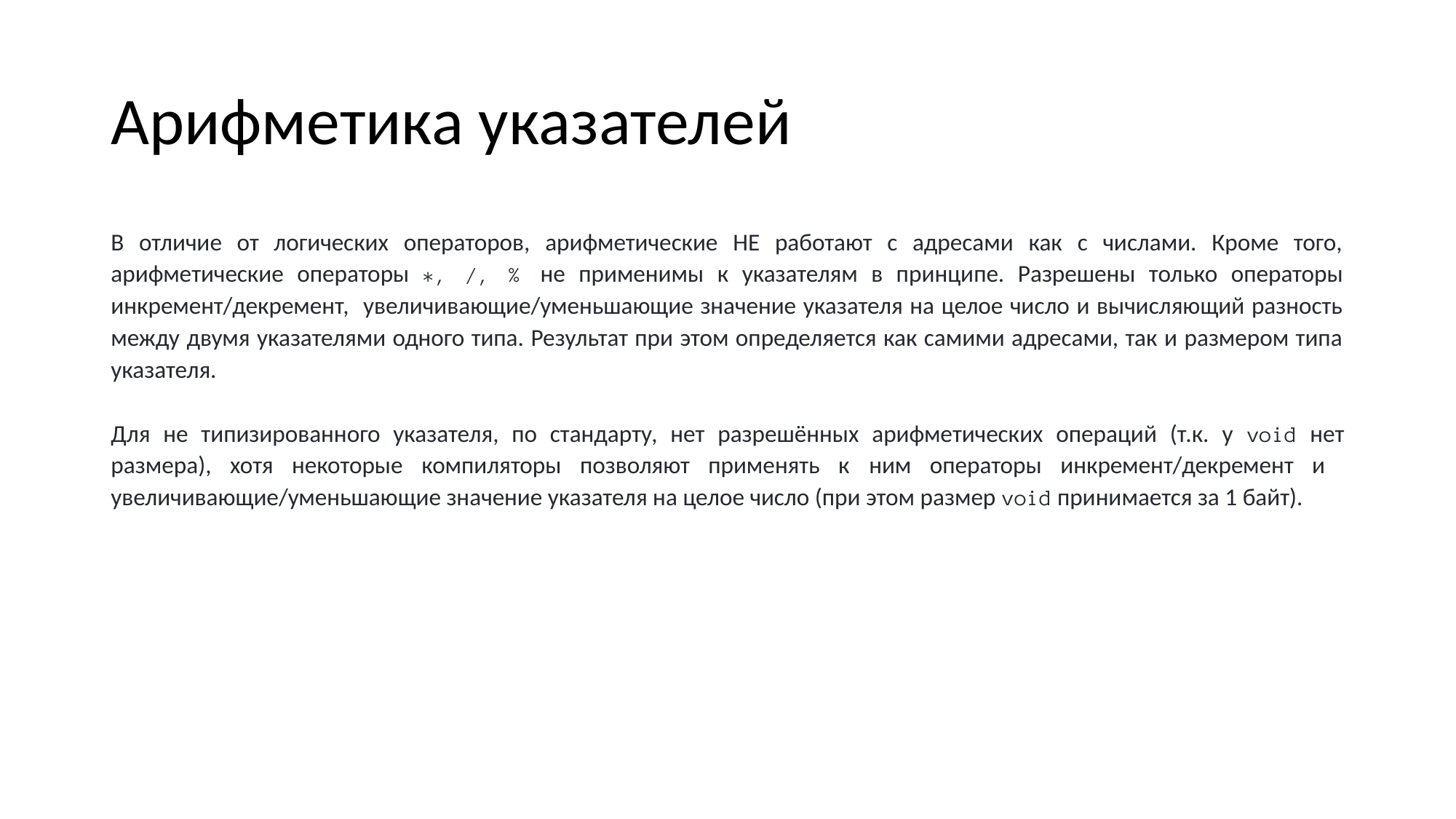

# Арифметика указателей
В отличие от логических операторов, арифметические НЕ работают с адресами как с числами. Кроме того, арифметические операторы *, /, % не применимы к указателям в принципе. Разрешены только операторы инкремент/декремент,  увеличивающие/уменьшающие значение указателя на целое число и вычисляющий разность между двумя указателями одного типа. Результат при этом определяется как самими адресами, так и размером типа указателя.

Для не типизированного указателя, по стандарту, нет разрешённых арифметических операций (т.к. у void нет размера), хотя некоторые компиляторы позволяют применять к ним операторы инкремент/декремент и  увеличивающие/уменьшающие значение указателя на целое число (при этом размер void принимается за 1 байт).